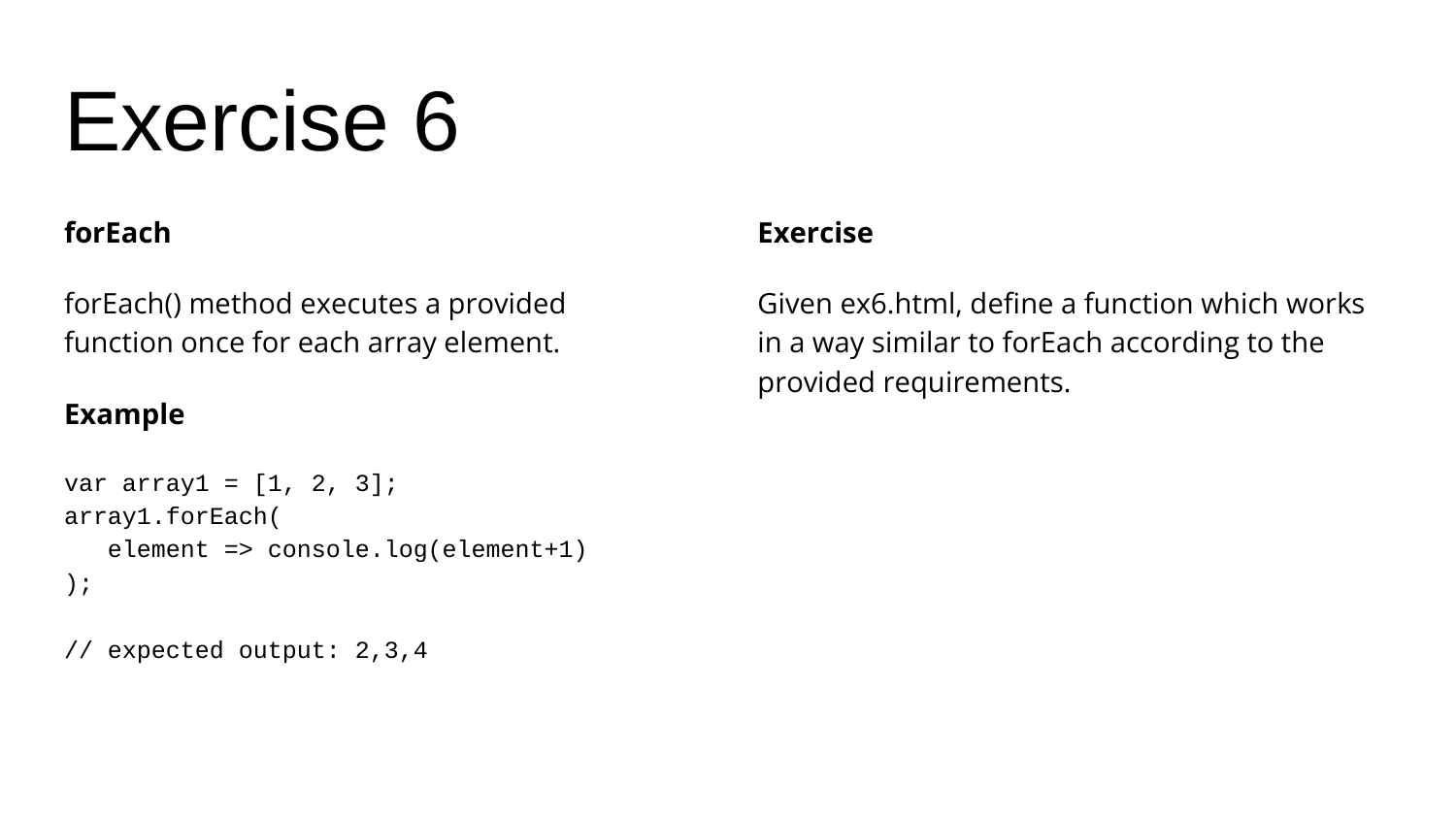

# Exercise 6
forEach
forEach() method executes a provided function once for each array element.
Example
var array1 = [1, 2, 3];
array1.forEach(
   element => console.log(element+1)
);

// expected output: 2,3,4

Exercise
Given ex6.html, define a function which works in a way similar to forEach according to the provided requirements.